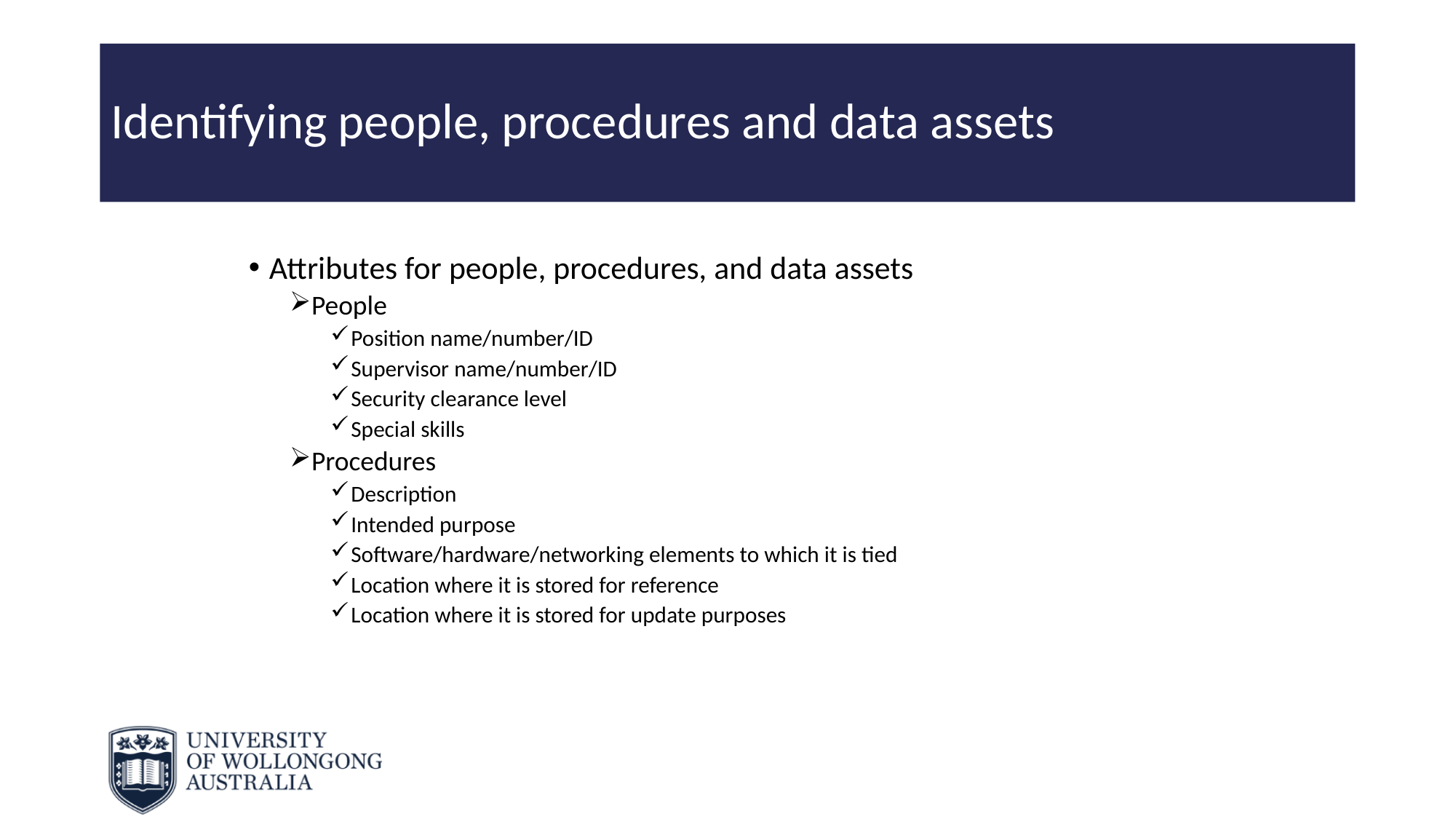

# Identifying people, procedures and data assets
Attributes for people, procedures, and data assets
People
Position name/number/ID
Supervisor name/number/ID
Security clearance level
Special skills
Procedures
Description
Intended purpose
Software/hardware/networking elements to which it is tied
Location where it is stored for reference
Location where it is stored for update purposes